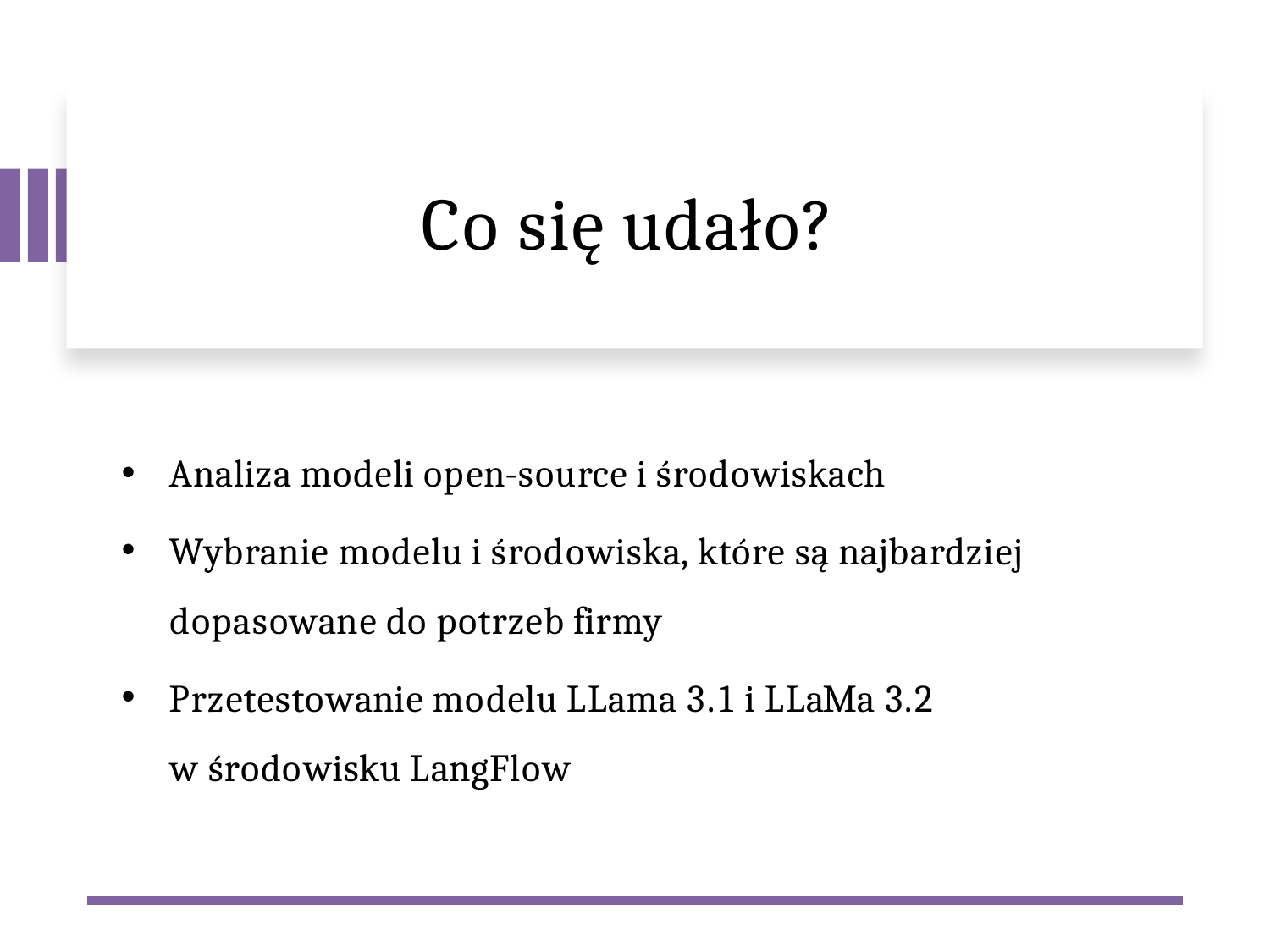

# Co się udało?

Analiza modeli open-source i środowiskach
Wybranie modelu i środowiska, które są najbardziej dopasowane do potrzeb firmy
Przetestowanie modelu LLama 3.1 i LLaMa 3.2
w środowisku LangFlow